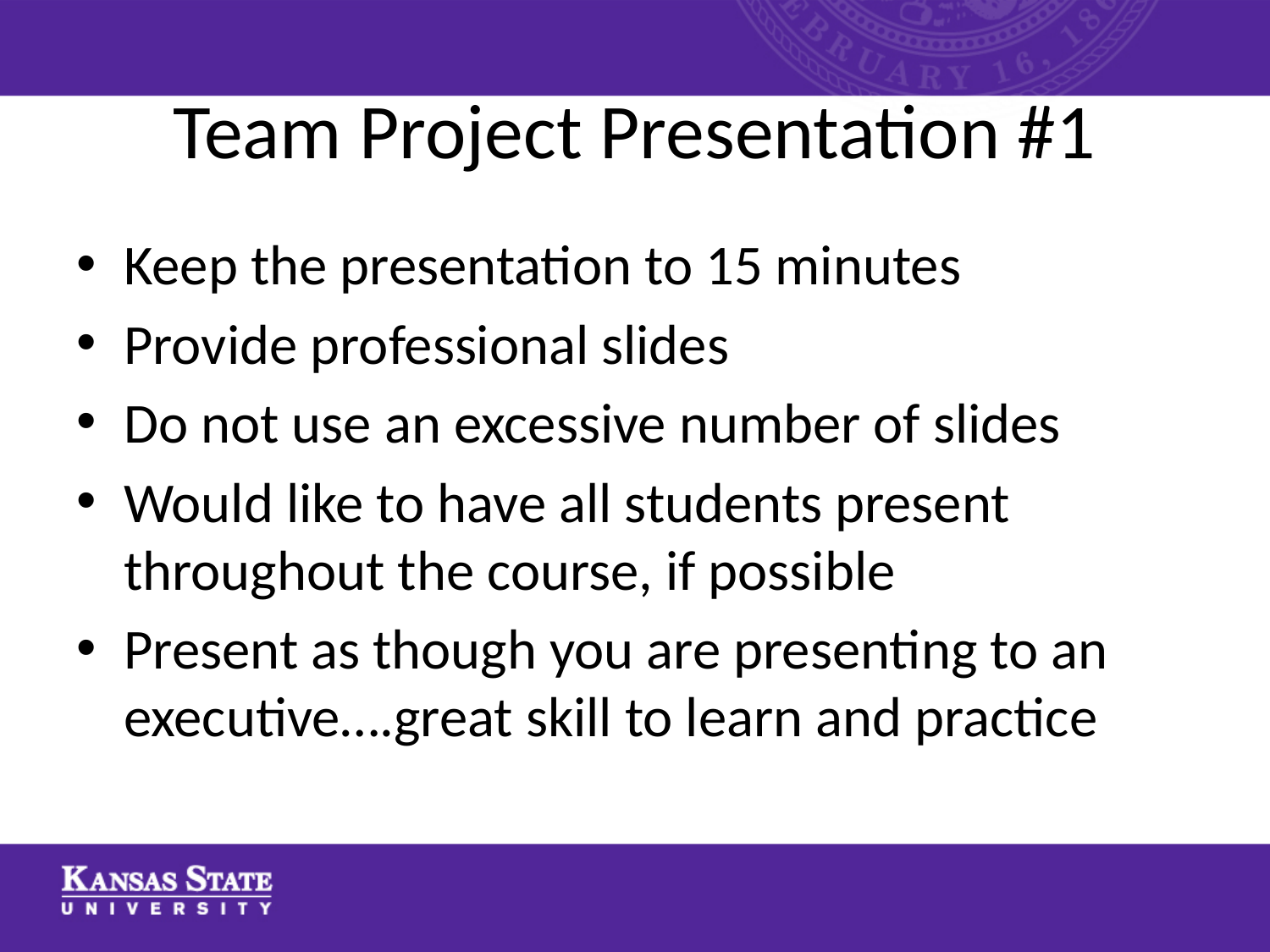

# Team Project Presentation #1
Keep the presentation to 15 minutes
Provide professional slides
Do not use an excessive number of slides
Would like to have all students present throughout the course, if possible
Present as though you are presenting to an executive….great skill to learn and practice